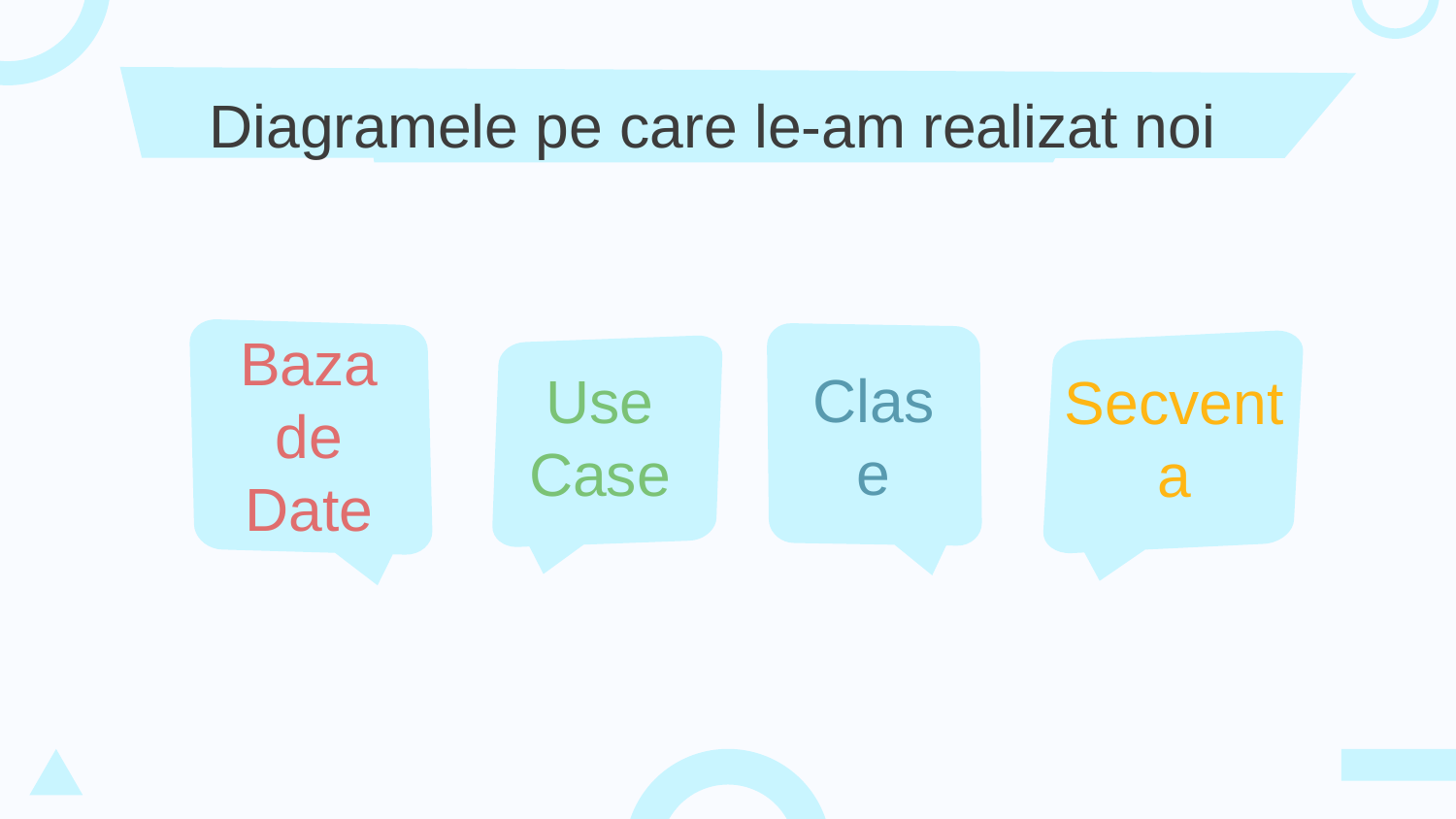

# Diagramele pe care le-am realizat noi

Clase
Baza de Date
Use Case
Secventa